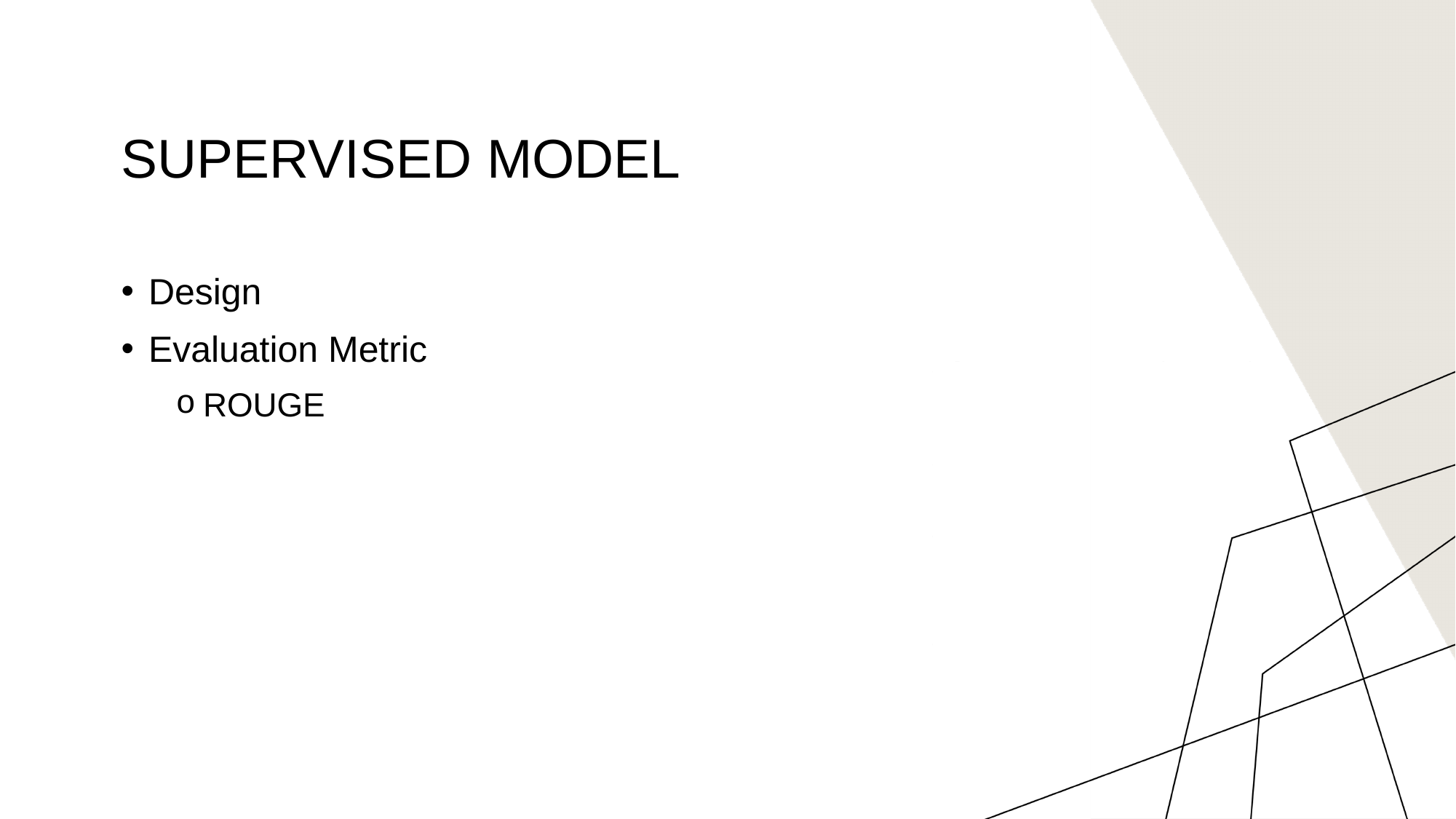

# Supervised Model
Design
Evaluation Metric
ROUGE